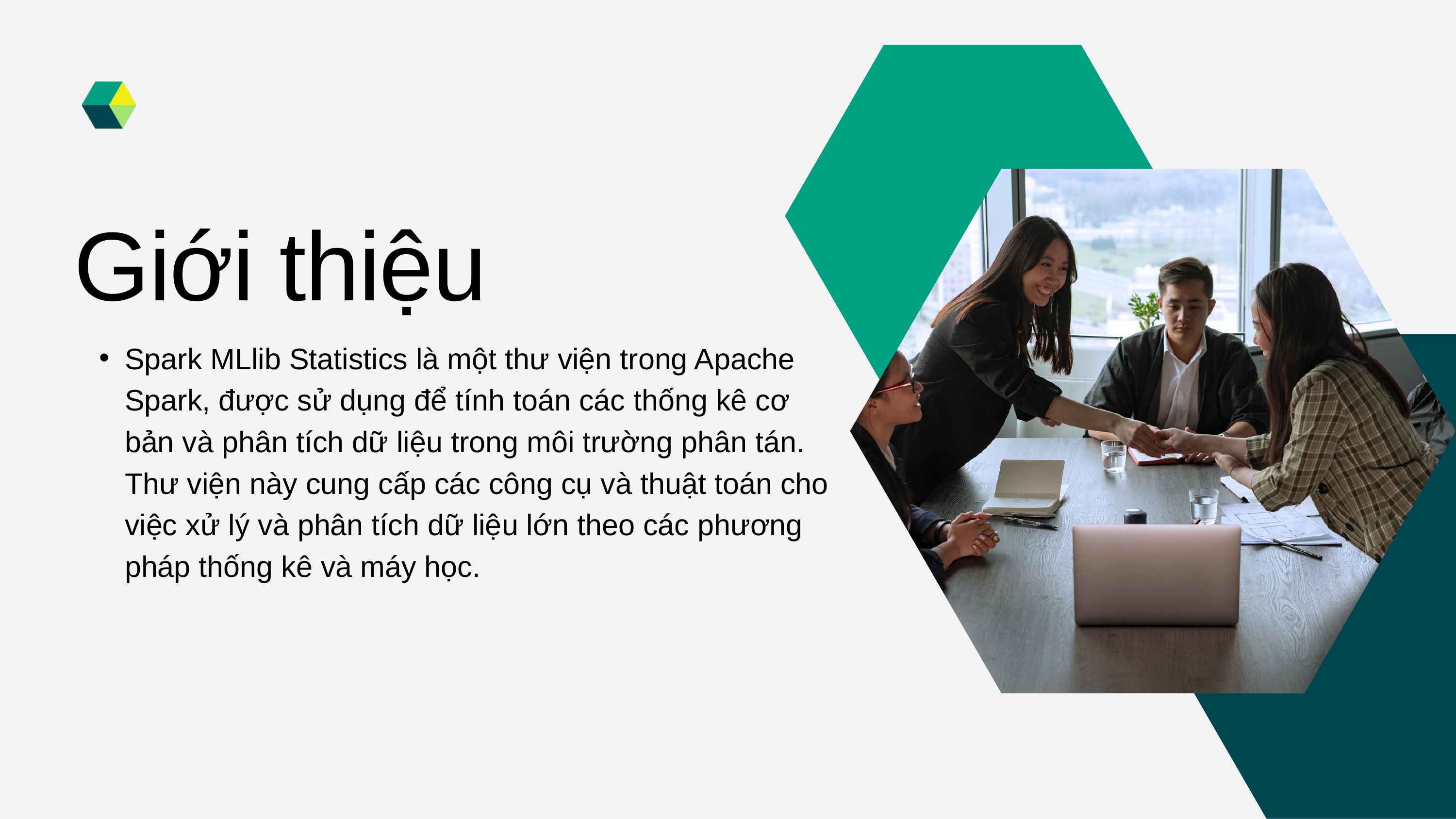

Giới thiệu
Spark MLlib Statistics là một thư viện trong Apache Spark, được sử dụng để tính toán các thống kê cơ bản và phân tích dữ liệu trong môi trường phân tán. Thư viện này cung cấp các công cụ và thuật toán cho việc xử lý và phân tích dữ liệu lớn theo các phương pháp thống kê và máy học.